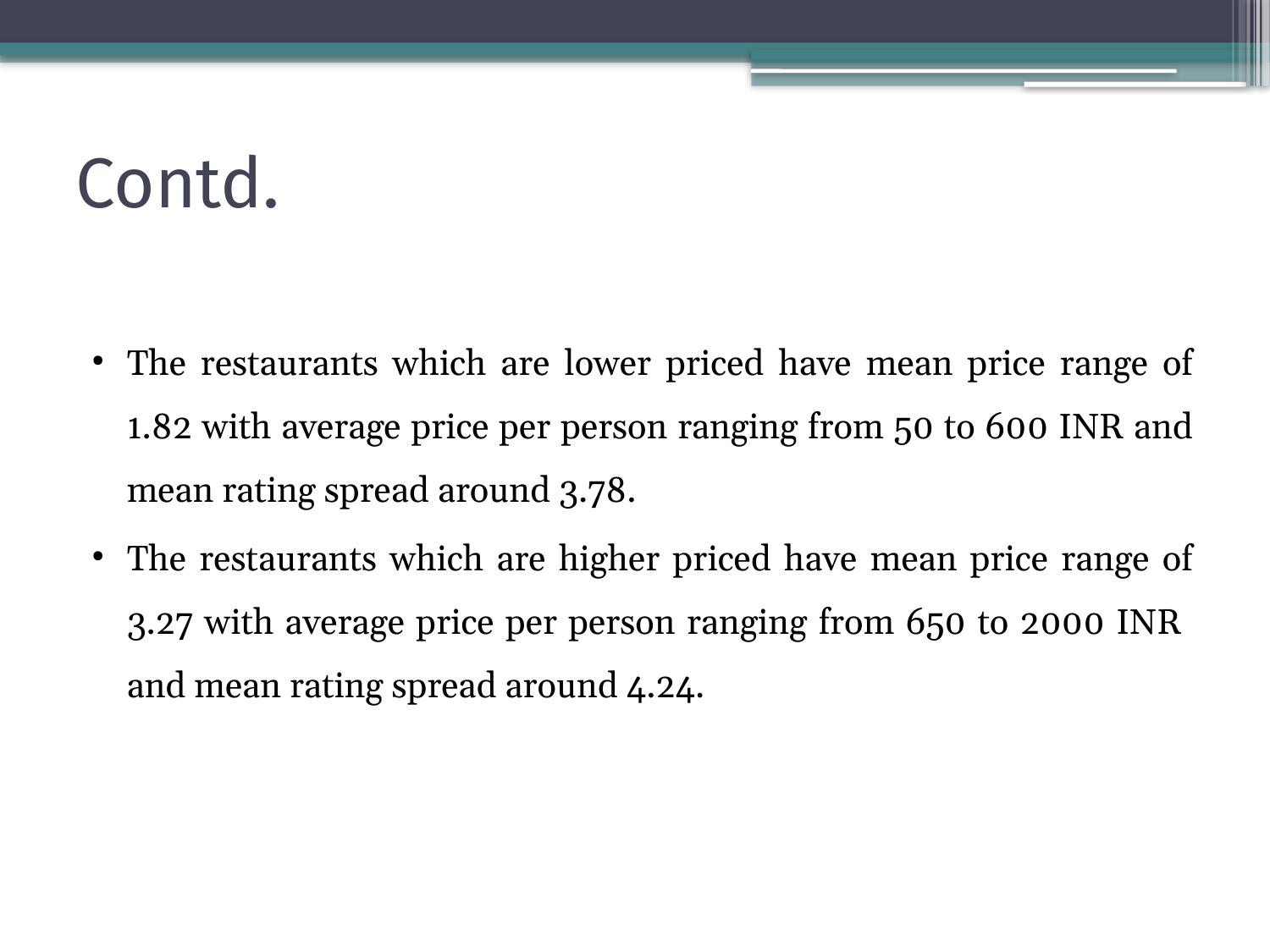

# Contd.
The restaurants which are lower priced have mean price range of 1.82 with average price per person ranging from 50 to 600 INR and mean rating spread around 3.78.
The restaurants which are higher priced have mean price range of 3.27 with average price per person ranging from 650 to 2000 INR  and mean rating spread around 4.24.